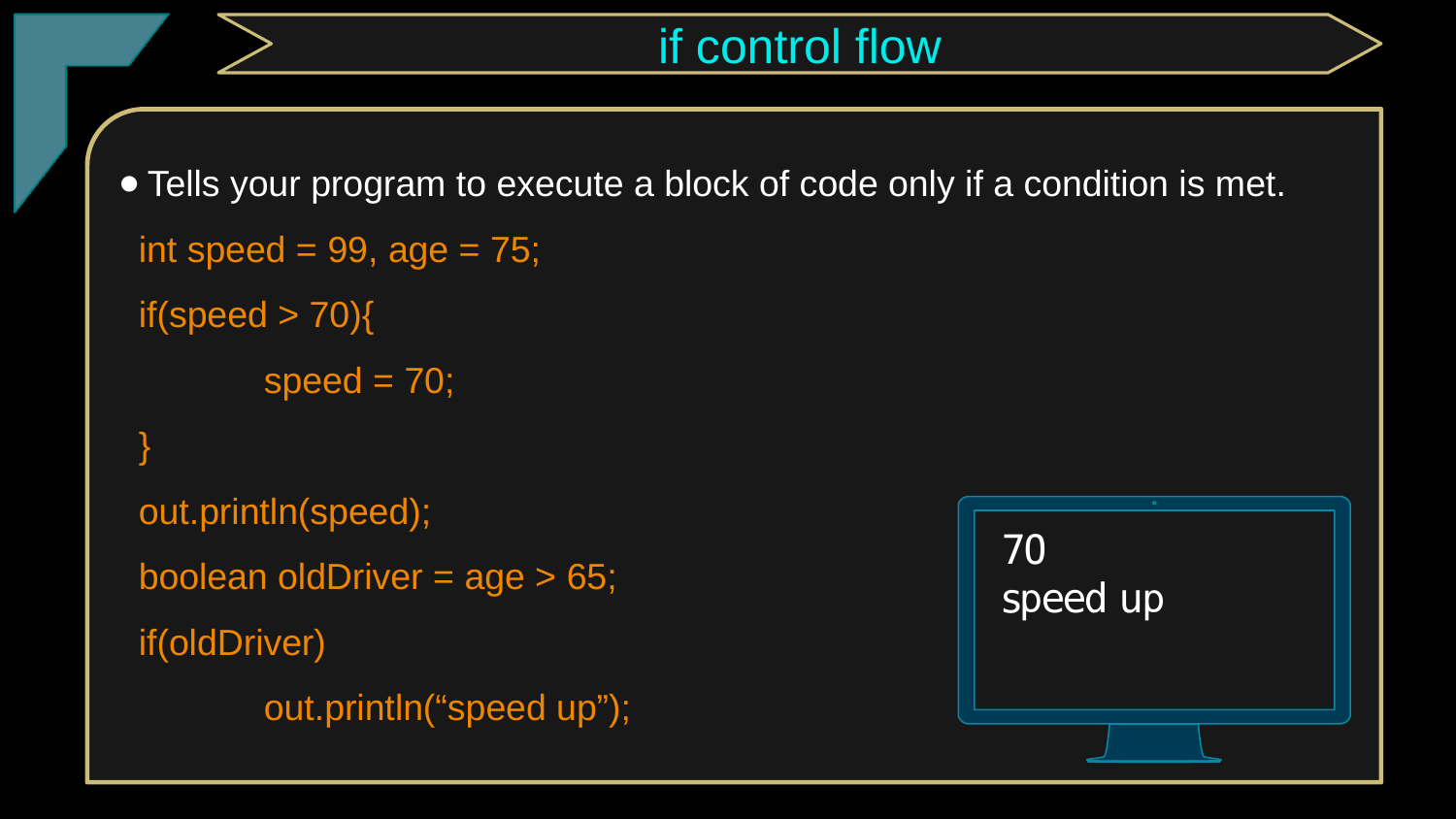

if control flow
Tells your program to execute a block of code only if a condition is met.
  int speed = 99, age = 75;
  if(speed > 70){
	speed = 70;
  }
  out.println(speed);
  boolean oldDriver = age > 65;
  if(oldDriver)
	out.println(“speed up”);

70
speed up